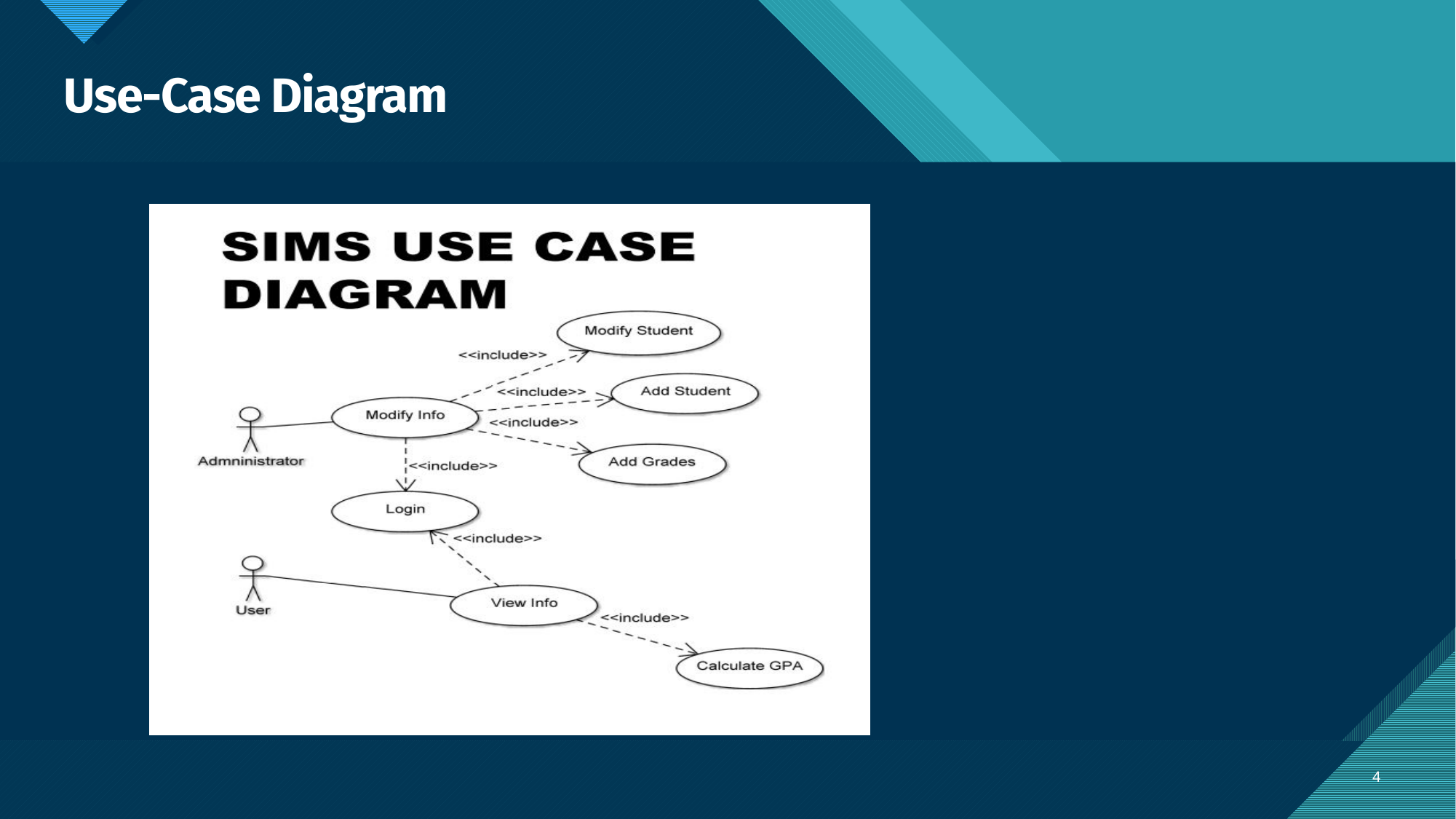

# Use-Case Diagram

### Chart

| Category |
|---|
4